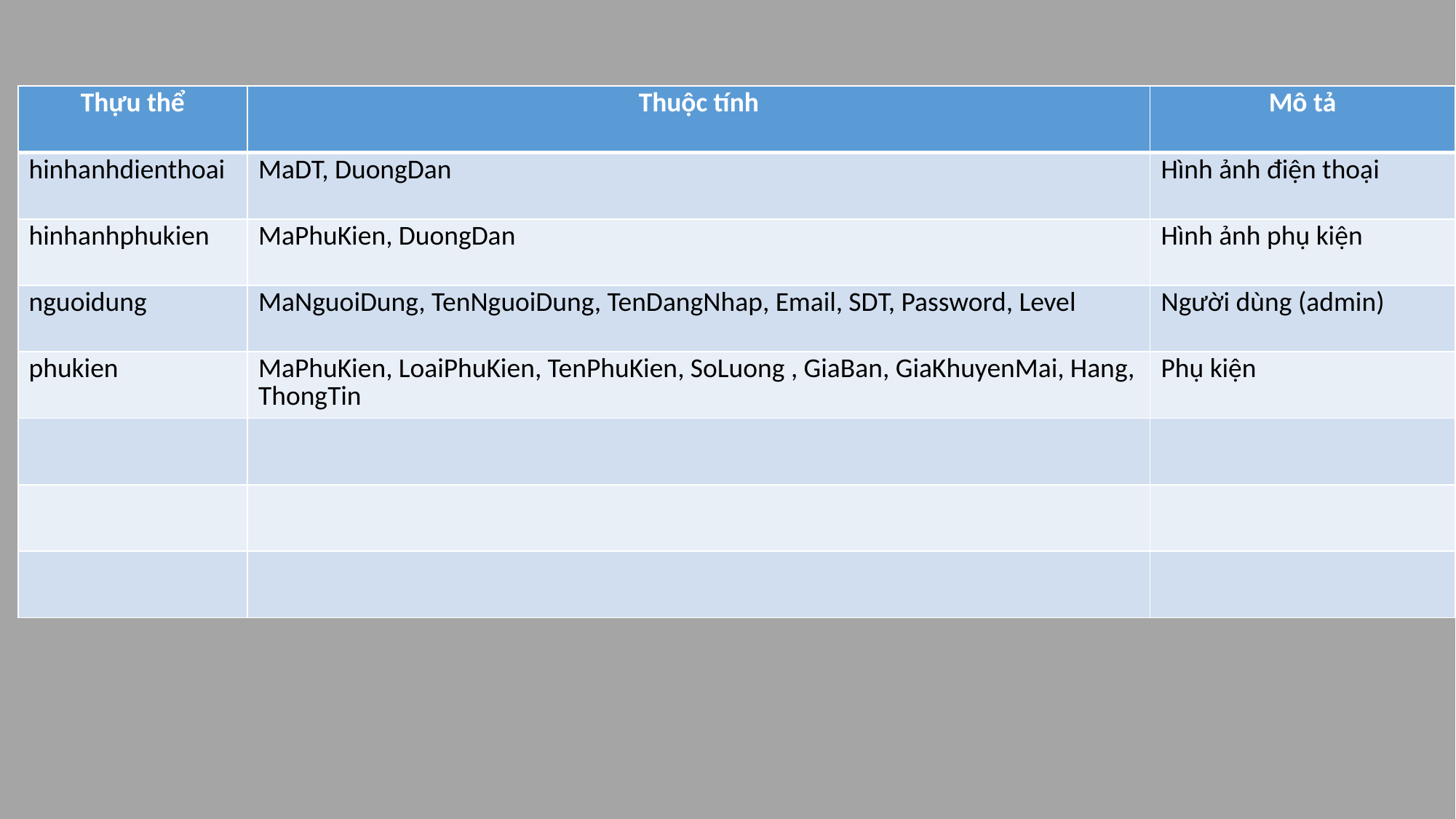

| Thựu thể | Thuộc tính | Mô tả |
| --- | --- | --- |
| hinhanhdienthoai | MaDT, DuongDan | Hình ảnh điện thoại |
| hinhanhphukien | MaPhuKien, DuongDan | Hình ảnh phụ kiện |
| nguoidung | MaNguoiDung, TenNguoiDung, TenDangNhap, Email, SDT, Password, Level | Người dùng (admin) |
| phukien | MaPhuKien, LoaiPhuKien, TenPhuKien, SoLuong , GiaBan, GiaKhuyenMai, Hang, ThongTin | Phụ kiện |
|  |  |  |
|  |  |  |
|  |  |  |